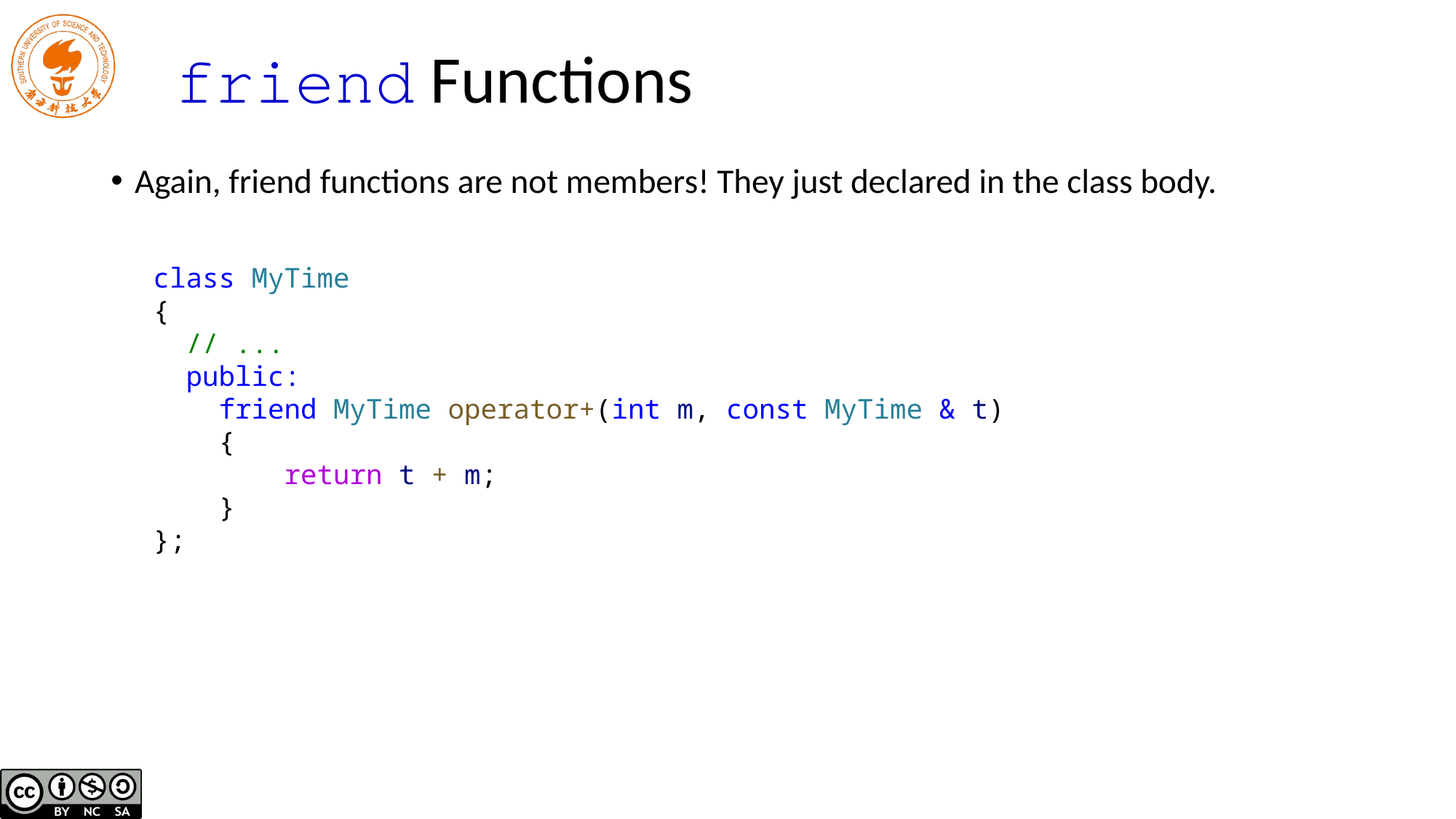

# friend Functions
Again, friend functions are not members! They just declared in the class body.
class MyTime
{
  // ...
  public:
    friend MyTime operator+(int m, const MyTime & t)
    {
        return t + m;
    }
};